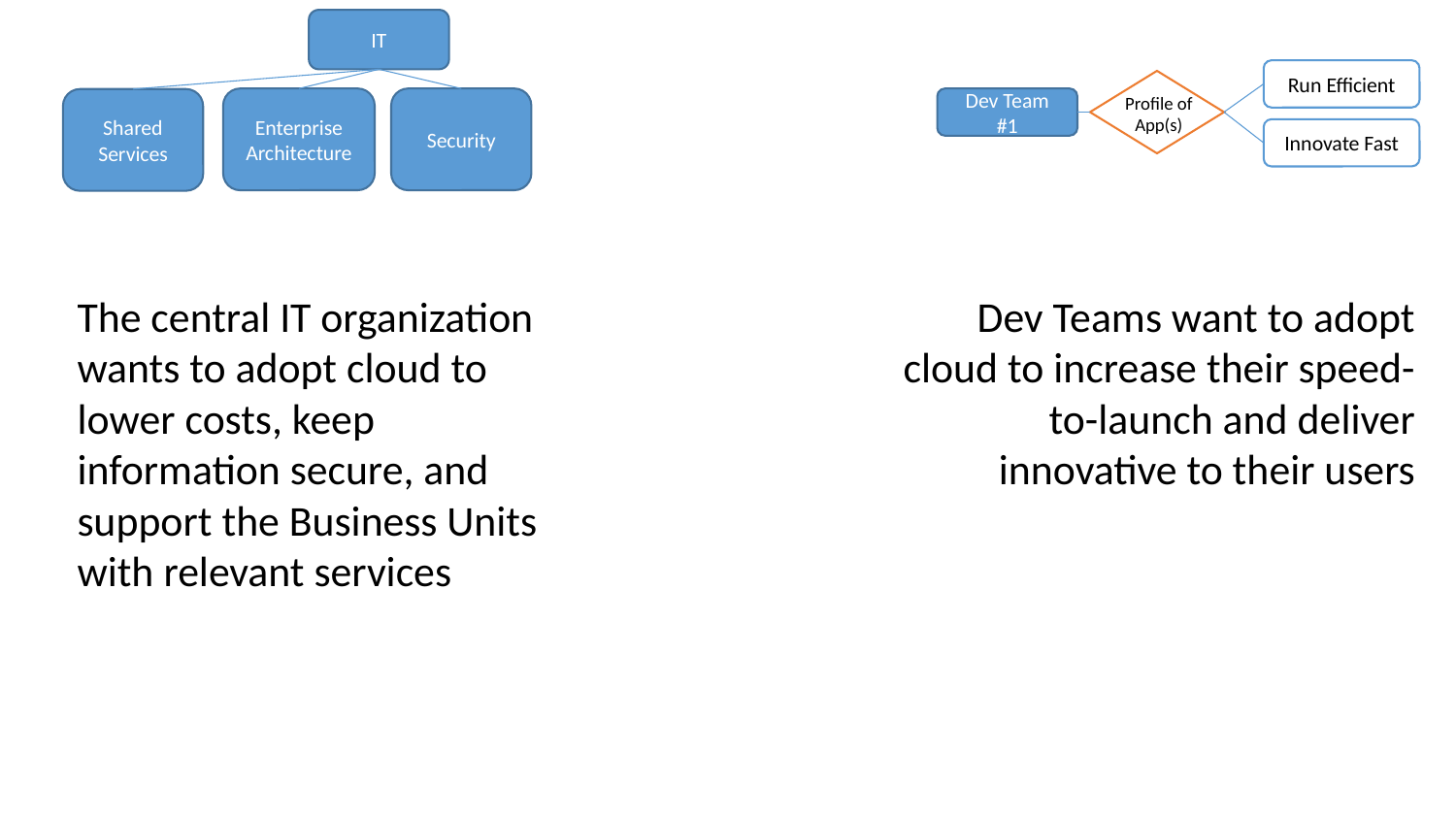

IT
Run Efficient

Profile of App(s)
Enterprise Architecture
Security
Dev Team #1
Shared Services
Innovate Fast
The central IT organization wants to adopt cloud to lower costs, keep information secure, and support the Business Units with relevant services
Dev Teams want to adopt cloud to increase their speed-to-launch and deliver innovative to their users